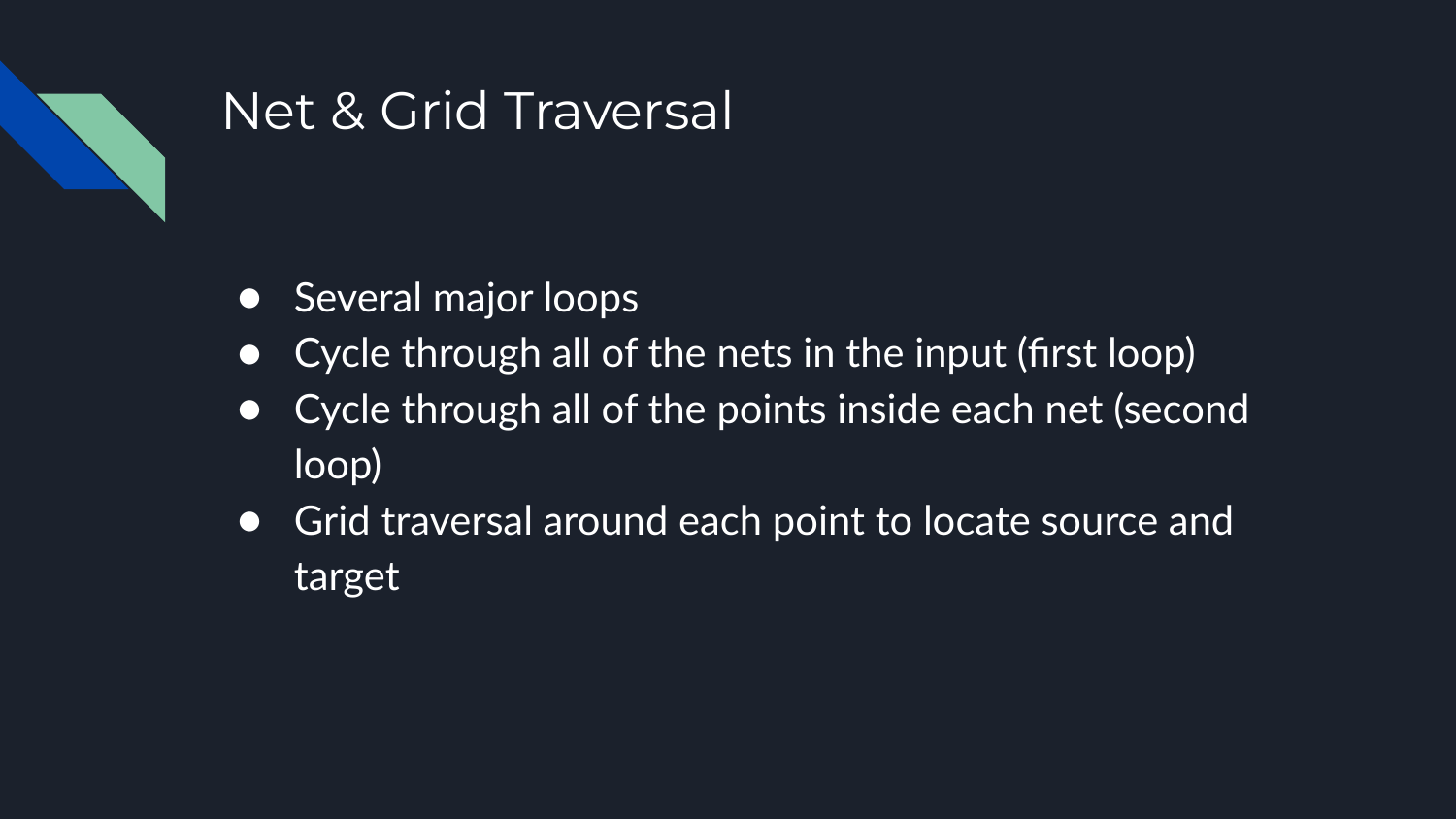

# Net & Grid Traversal
Several major loops
Cycle through all of the nets in the input (first loop)
Cycle through all of the points inside each net (second loop)
Grid traversal around each point to locate source and target